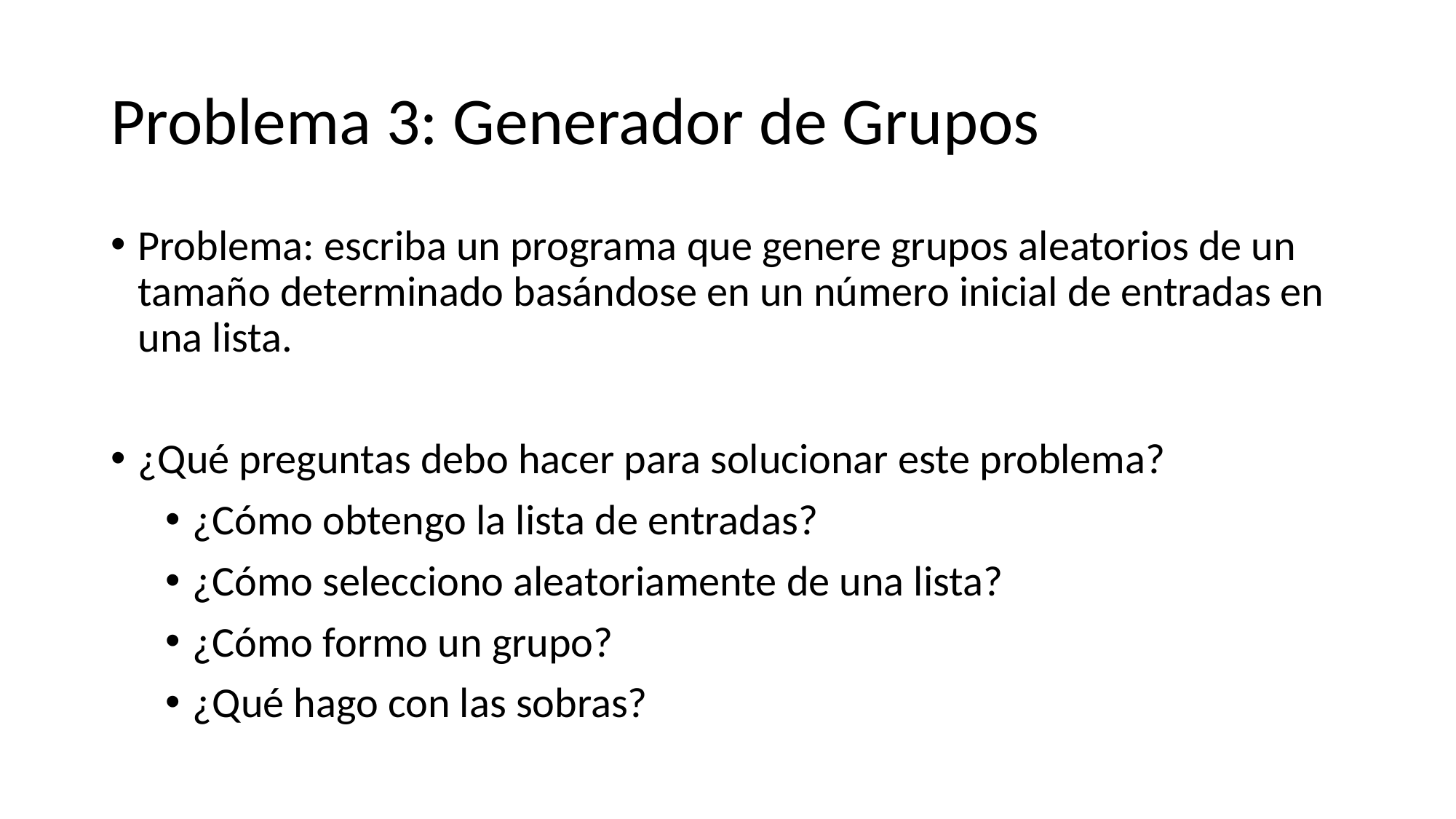

# Problema 3: Generador de Grupos
Problema: escriba un programa que genere grupos aleatorios de un tamaño determinado basándose en un número inicial de entradas en una lista.

¿Qué preguntas debo hacer para solucionar este problema?
¿Cómo obtengo la lista de entradas?
¿Cómo selecciono aleatoriamente de una lista?
¿Cómo formo un grupo?
¿Qué hago con las sobras?